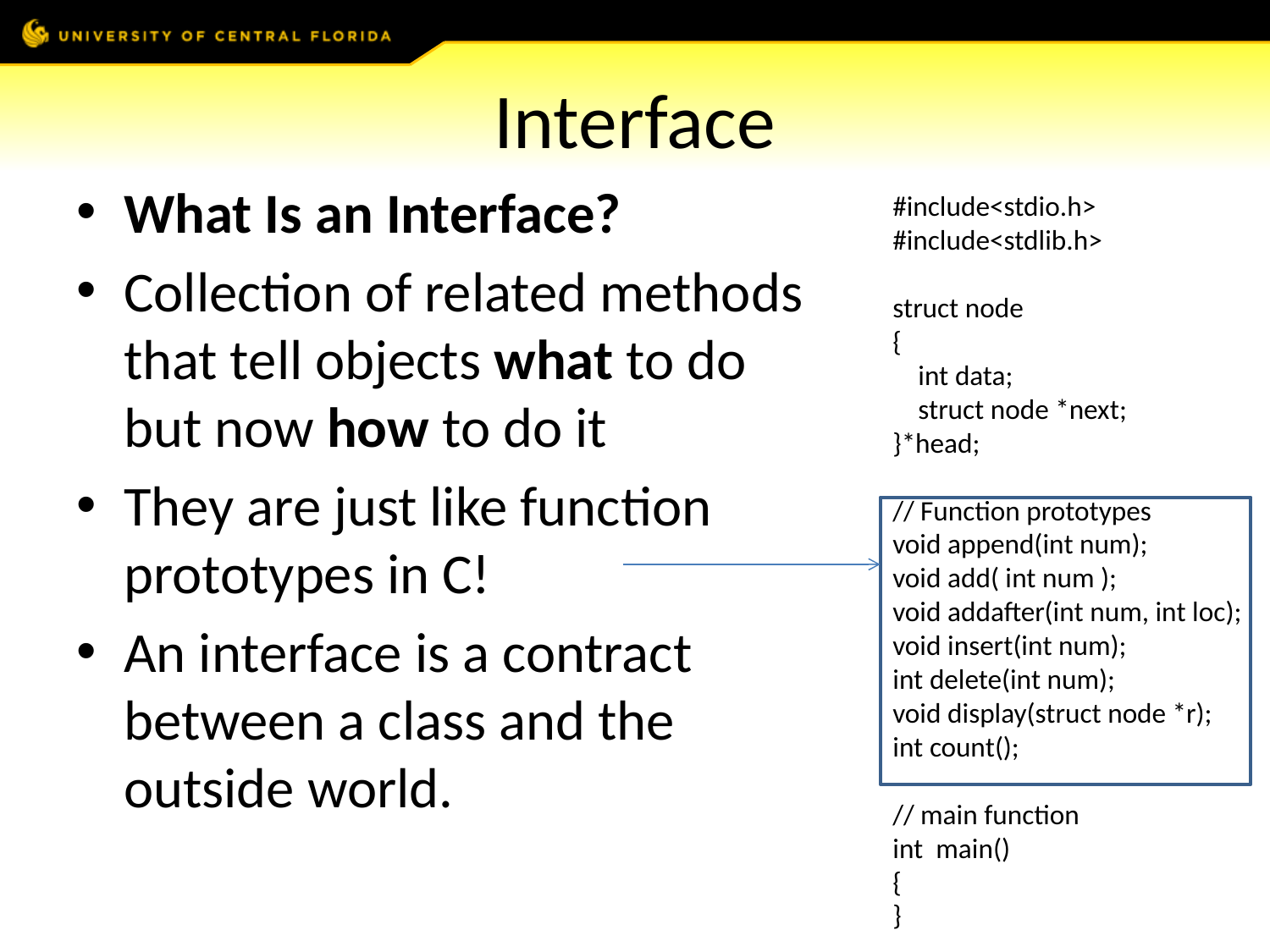

# Interface
What Is an Interface?
Collection of related methods that tell objects what to do but now how to do it
They are just like function prototypes in C!
An interface is a contract between a class and the outside world.
#include<stdio.h>
#include<stdlib.h>

struct node
{
    int data;
    struct node *next;
}*head;

// Function prototypes
void append(int num);
void add( int num );
void addafter(int num, int loc);
void insert(int num);
int delete(int num);
void display(struct node *r);
int count();

// main function
int  main()
{
}